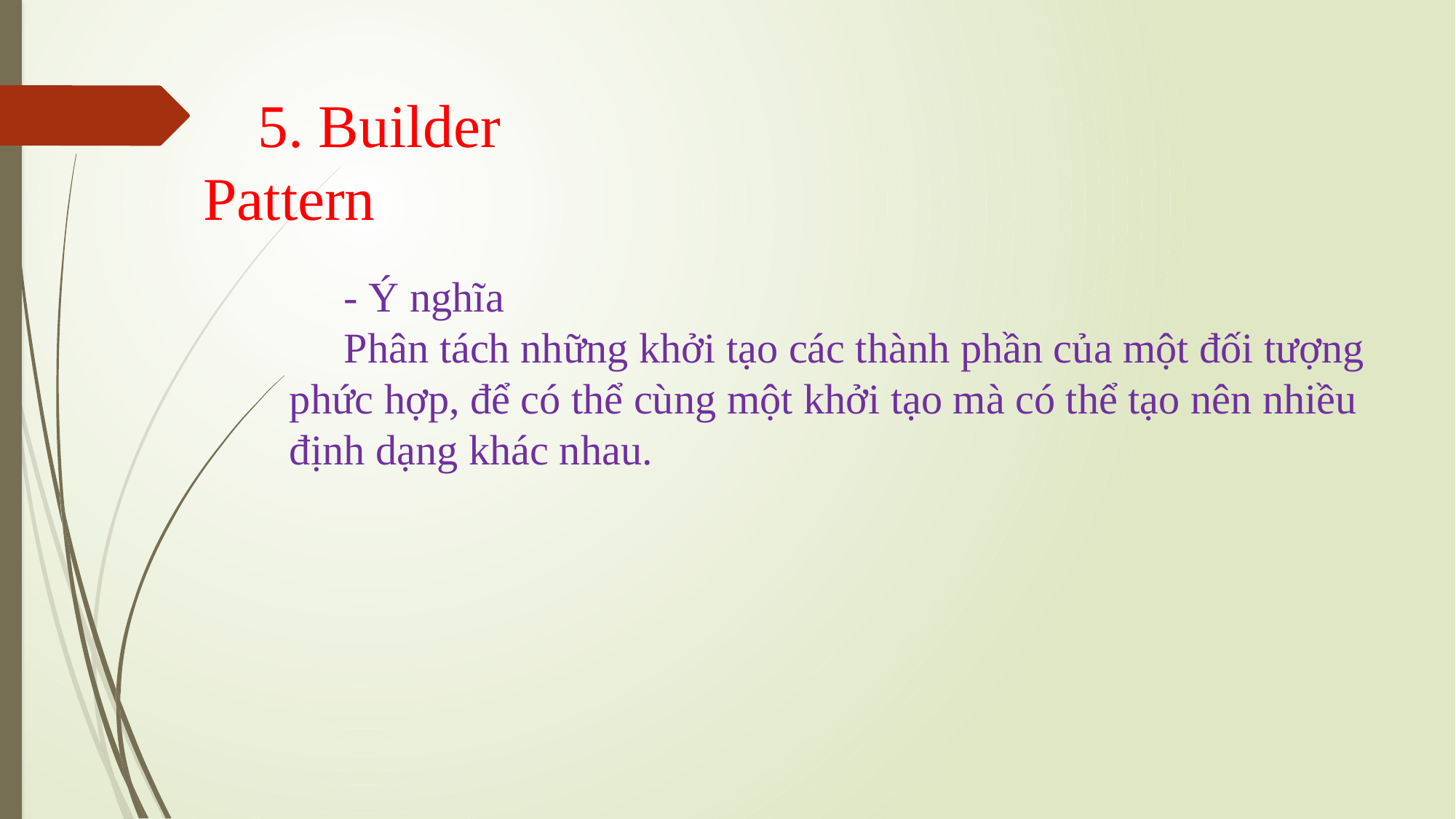

5. Builder Pattern
- Ý nghĩa
Phân tách những khởi tạo các thành phần của một đối tượng phức hợp, để có thể cùng một khởi tạo mà có thể tạo nên nhiều định dạng khác nhau.